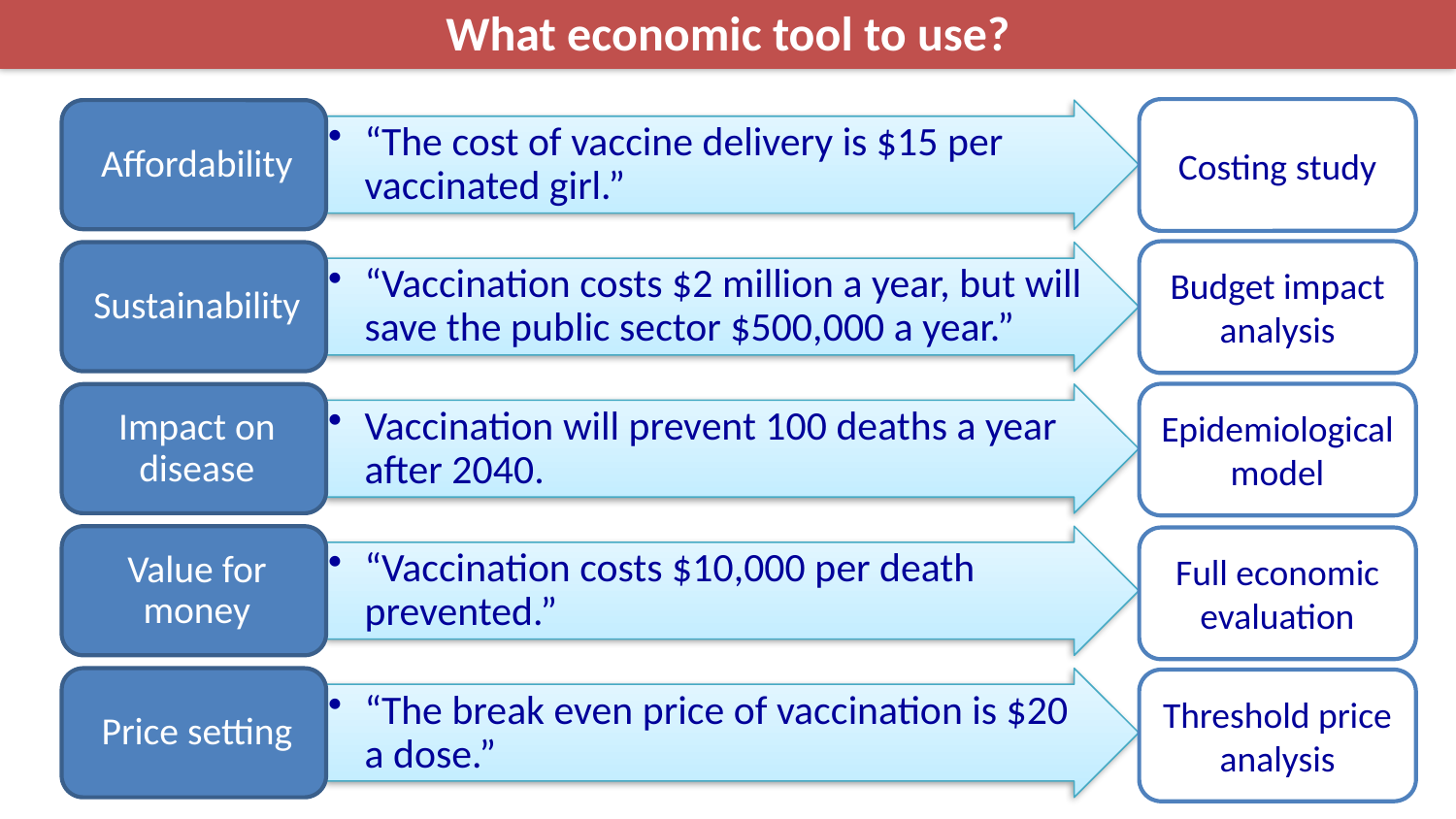

What economic tool to use?
Costing study
“The cost of vaccine delivery is $15 per vaccinated girl.”
Affordability
“Vaccination costs $2 million a year, but will save the public sector $500,000 a year.”
Sustainability
Vaccination will prevent 100 deaths a year after 2040.
Impact on disease
“Vaccination costs $10,000 per death prevented.”
Value for money
“The break even price of vaccination is $20 a dose.”
Price setting
Budget impact analysis
Epidemiological model
Full economic evaluation
Threshold price analysis